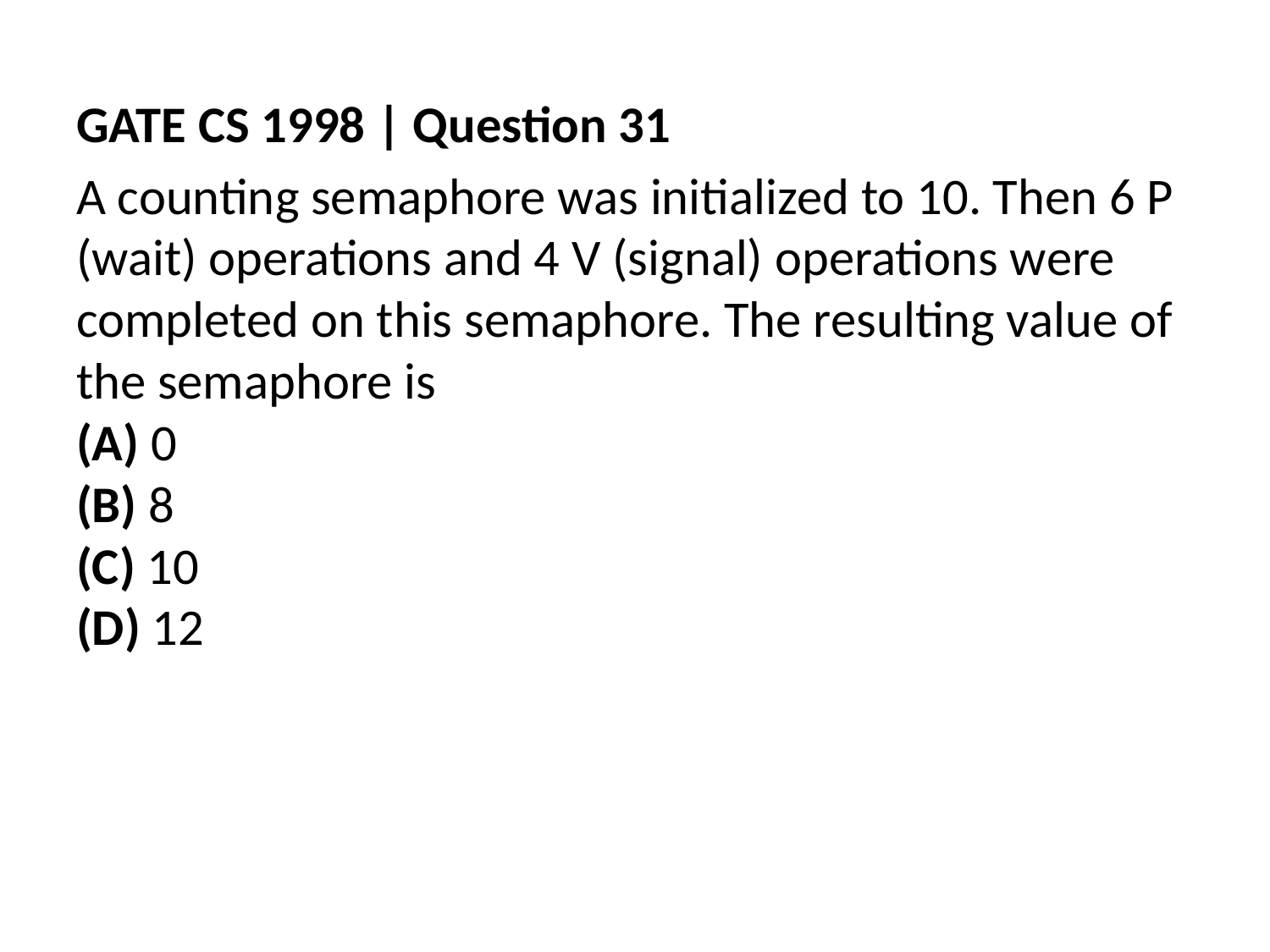

GATE CS 1998 | Question 31
A counting semaphore was initialized to 10. Then 6 P (wait) operations and 4 V (signal) operations were completed on this semaphore. The resulting value of the semaphore is
(A) 0
(B) 8
(C) 10
(D) 12